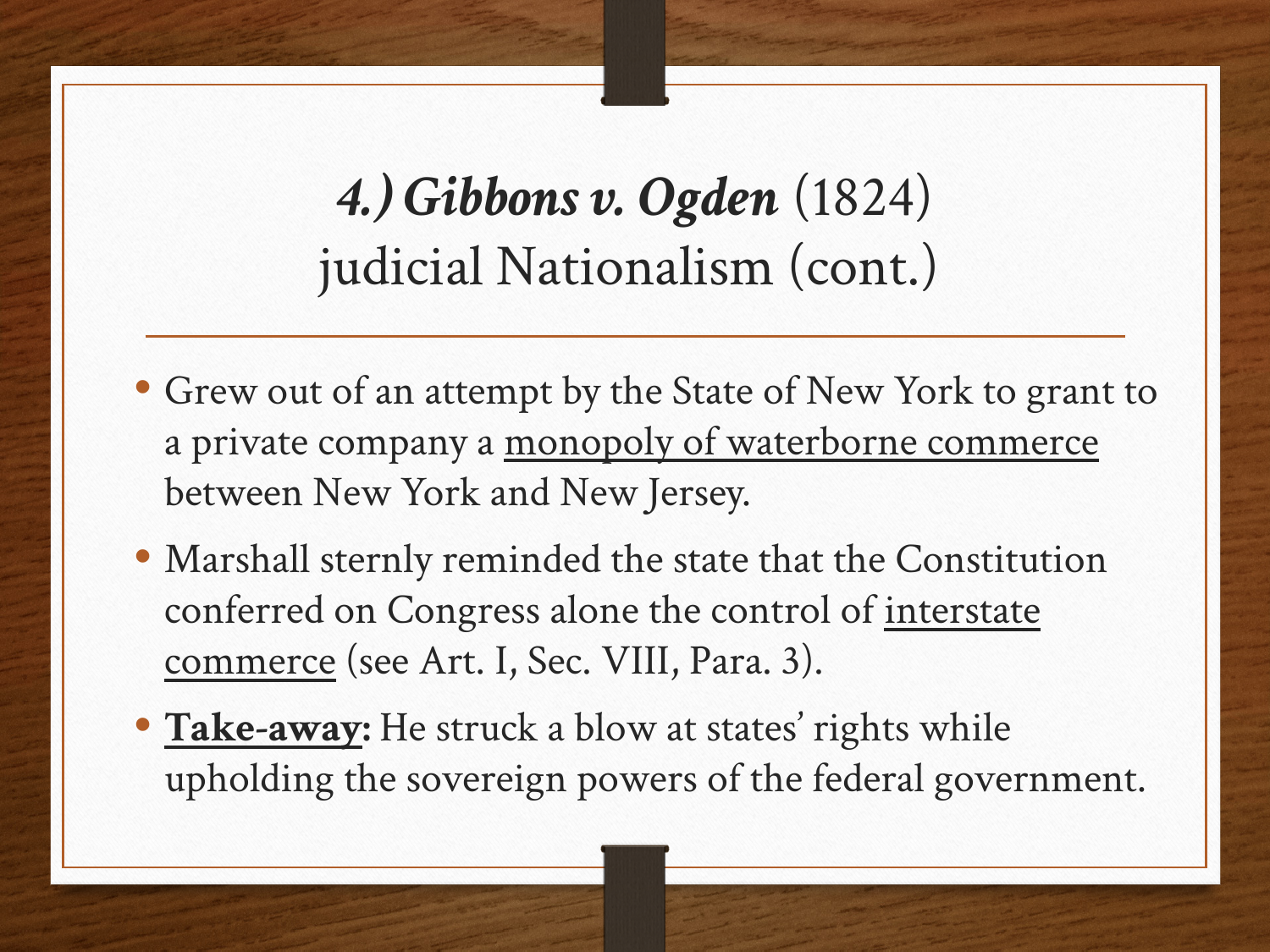

# 4.) Gibbons v. Ogden (1824) judicial Nationalism (cont.)
Grew out of an attempt by the State of New York to grant to a private company a monopoly of waterborne commerce between New York and New Jersey.
Marshall sternly reminded the state that the Constitution conferred on Congress alone the control of interstate commerce (see Art. I, Sec. VIII, Para. 3).
Take-away: He struck a blow at states’ rights while upholding the sovereign powers of the federal government.